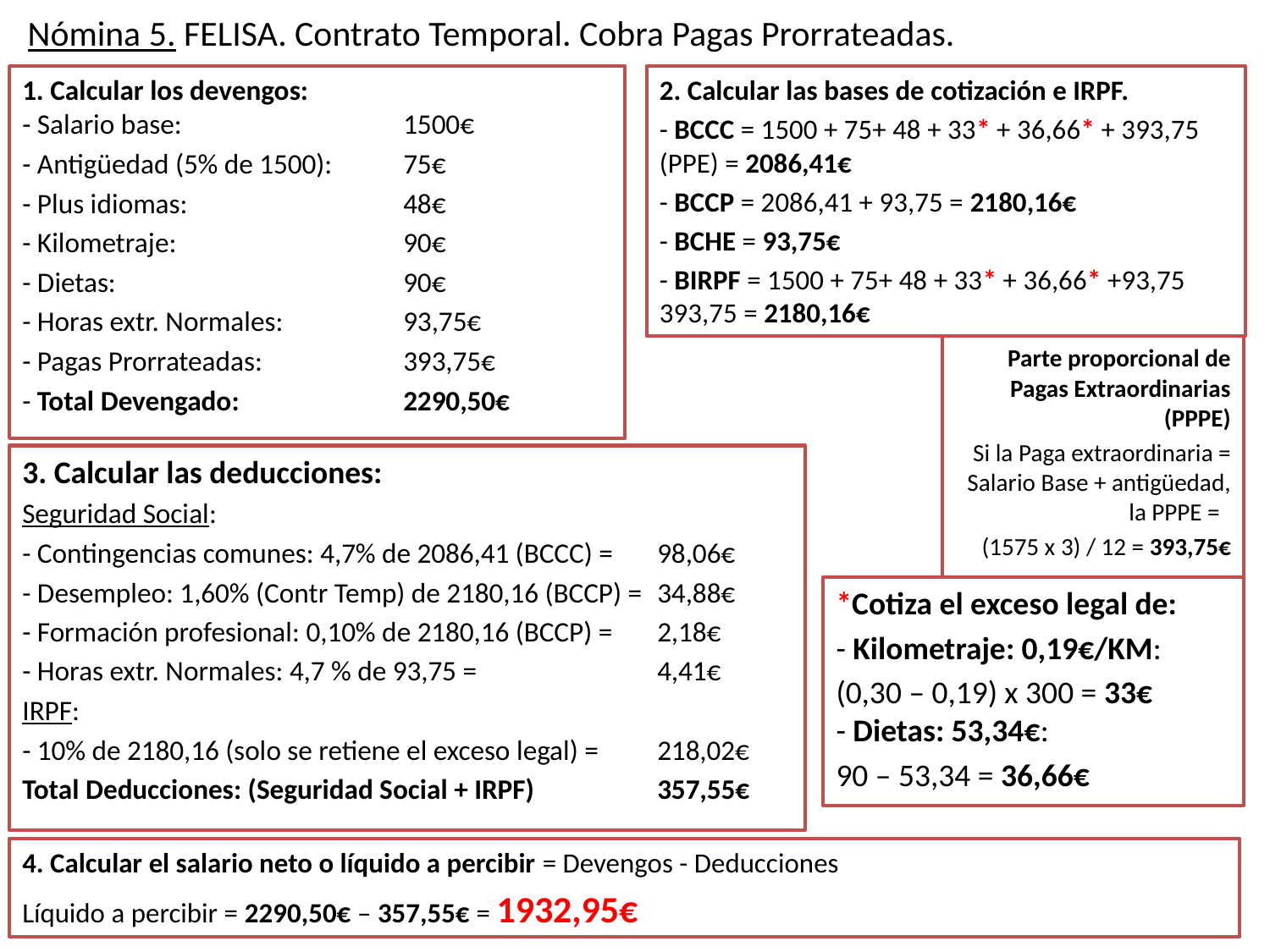

# Nómina 5. FELISA. Contrato Temporal. Cobra Pagas Prorrateadas.
2. Calcular las bases de cotización e IRPF.
- BCCC = 1500 + 75+ 48 + 33* + 36,66* + 393,75 (PPE) = 2086,41€
- BCCP = 2086,41 + 93,75 = 2180,16€
- BCHE = 93,75€
- BIRPF = 1500 + 75+ 48 + 33* + 36,66* +93,75 393,75 = 2180,16€
1. Calcular los devengos:
- Salario base: 		1500€
- Antigüedad (5% de 1500):	75€
- Plus idiomas: 		48€
- Kilometraje:		90€
- Dietas:			90€
- Horas extr. Normales:	93,75€
- Pagas Prorrateadas: 		393,75€
- Total Devengado:		2290,50€
Parte proporcional de Pagas Extraordinarias (PPPE)
Si la Paga extraordinaria = Salario Base + antigüedad, la PPPE =
(1575 x 3) / 12 = 393,75€
3. Calcular las deducciones:
Seguridad Social:
- Contingencias comunes: 4,7% de 2086,41 (BCCC) =	98,06€
- Desempleo: 1,60% (Contr Temp) de 2180,16 (BCCP) =	34,88€
- Formación profesional: 0,10% de 2180,16 (BCCP) =	2,18€
- Horas extr. Normales: 4,7 % de 93,75 = 		4,41€
IRPF:
- 10% de 2180,16 (solo se retiene el exceso legal) =	218,02€
Total Deducciones: (Seguridad Social + IRPF)	357,55€
*Cotiza el exceso legal de:
- Kilometraje: 0,19€/KM:
(0,30 – 0,19) x 300 = 33€
- Dietas: 53,34€:
90 – 53,34 = 36,66€
4. Calcular el salario neto o líquido a percibir = Devengos - Deducciones
Líquido a percibir = 2290,50€ – 357,55€ = 1932,95€